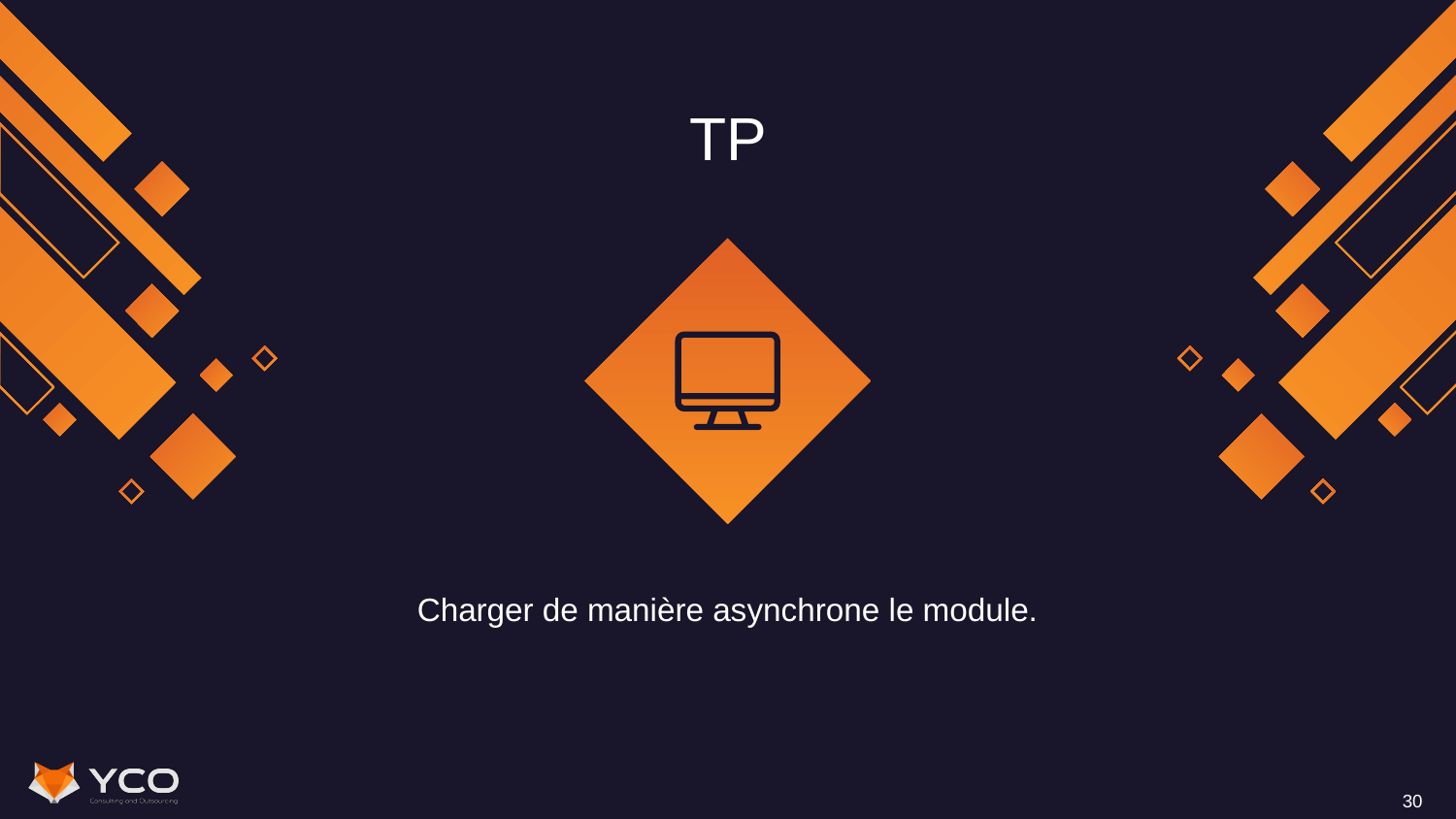

# TP

Charger de manière asynchrone le module.